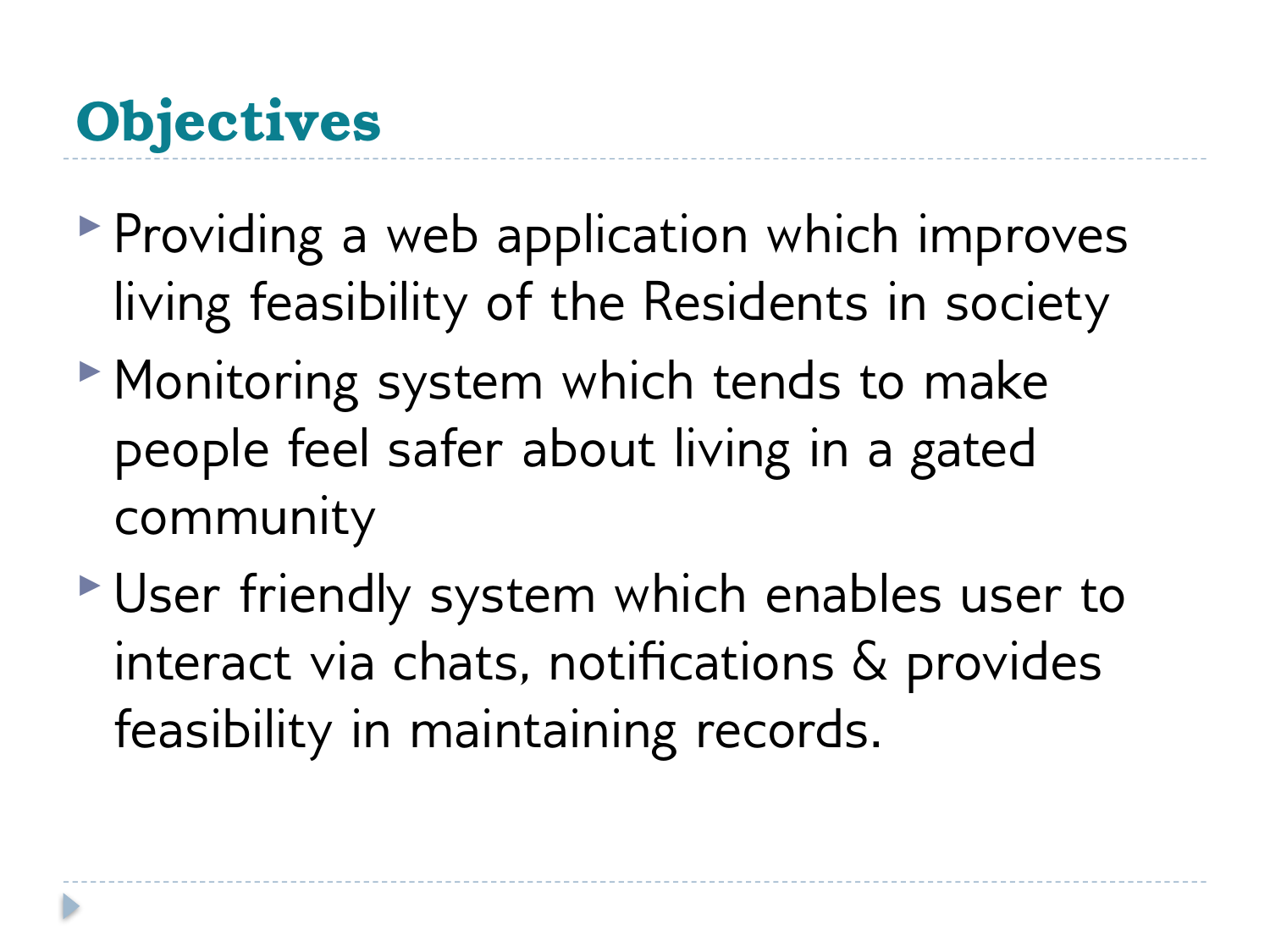

# Objectives
Providing a web application which improves living feasibility of the Residents in society
Monitoring system which tends to make people feel safer about living in a gated community
User friendly system which enables user to interact via chats, notifications & provides feasibility in maintaining records.